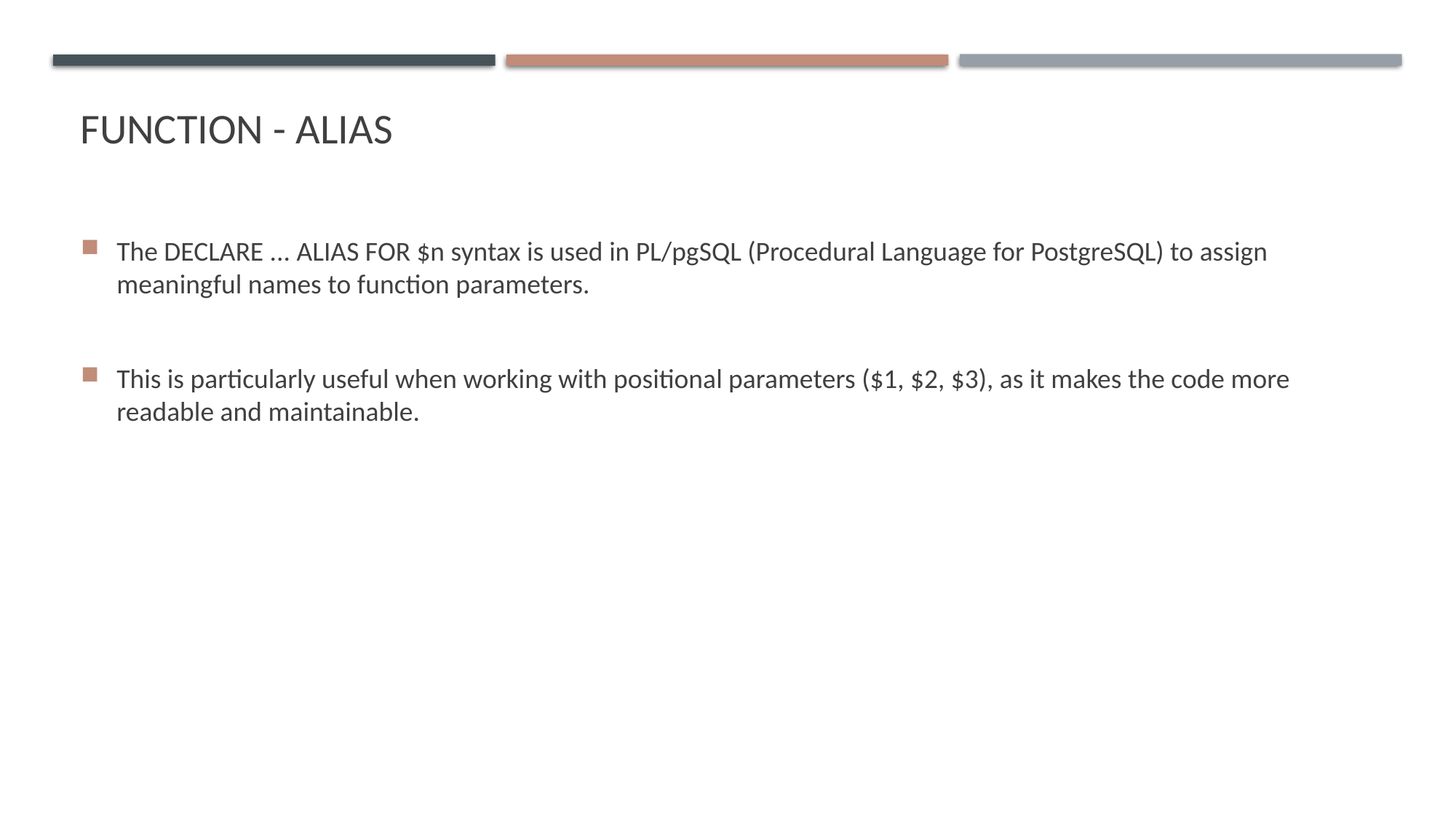

# Function - alias
The DECLARE ... ALIAS FOR $n syntax is used in PL/pgSQL (Procedural Language for PostgreSQL) to assign meaningful names to function parameters.

This is particularly useful when working with positional parameters ($1, $2, $3), as it makes the code more readable and maintainable.